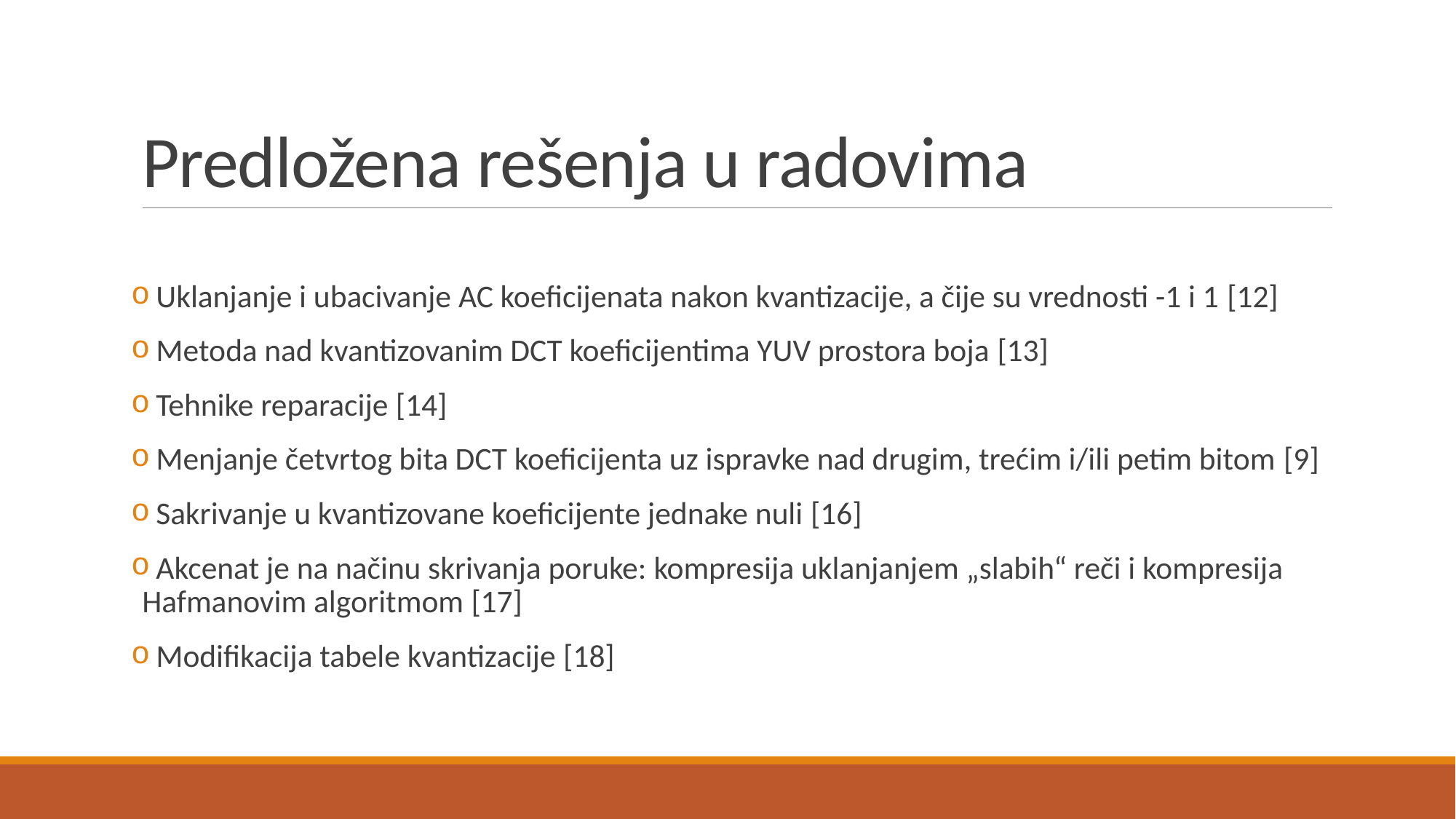

# Predložena rešenja u radovima

 Uklanjanje i ubacivanje AC koeficijenata nakon kvantizacije, a čije su vrednosti -1 i 1 [12]
 Metoda nad kvantizovanim DCT koeficijentima YUV prostora boja [13]
 Tehnike reparacije [14]
 Menjanje četvrtog bita DCT koeficijenta uz ispravke nad drugim, trećim i/ili petim bitom [9]
 Sakrivanje u kvantizovane koeficijente jednake nuli [16]
 Akcenat je na načinu skrivanja poruke: kompresija uklanjanjem „slabih“ reči i kompresija Hafmanovim algoritmom [17]
 Modifikacija tabele kvantizacije [18]